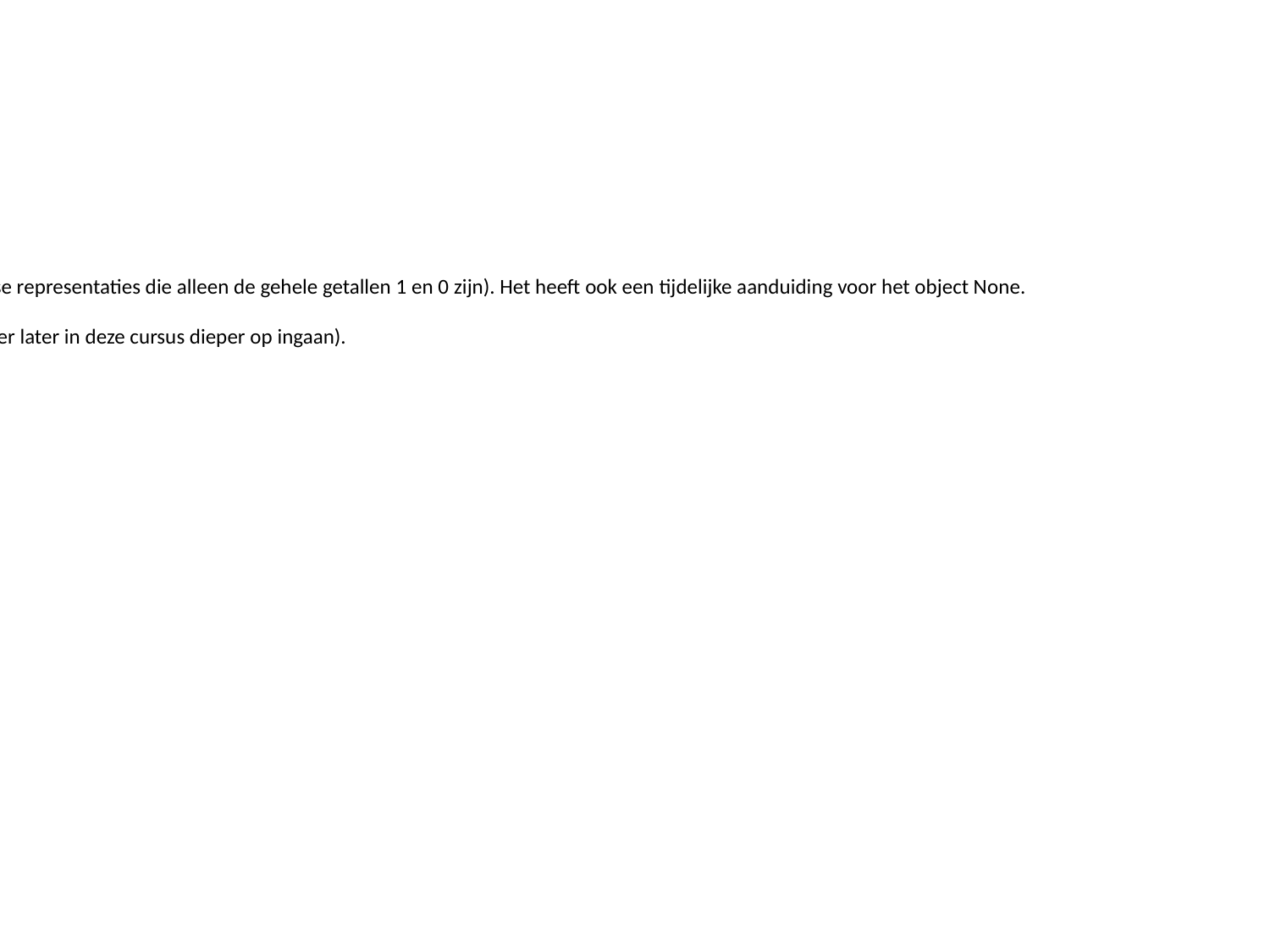

Info:
## Booleans (Logisch datatype)

Python wordt geleverd met Booleans (met vooraf gedefinieerde True en False representaties die alleen de gehele getallen 1 en 0 zijn). Het heeft ook een tijdelijke aanduiding voor het object None.
Laten we een paar snelle voorbeelden van Booleans doornemen (we zullen er later in deze cursus dieper op ingaan).